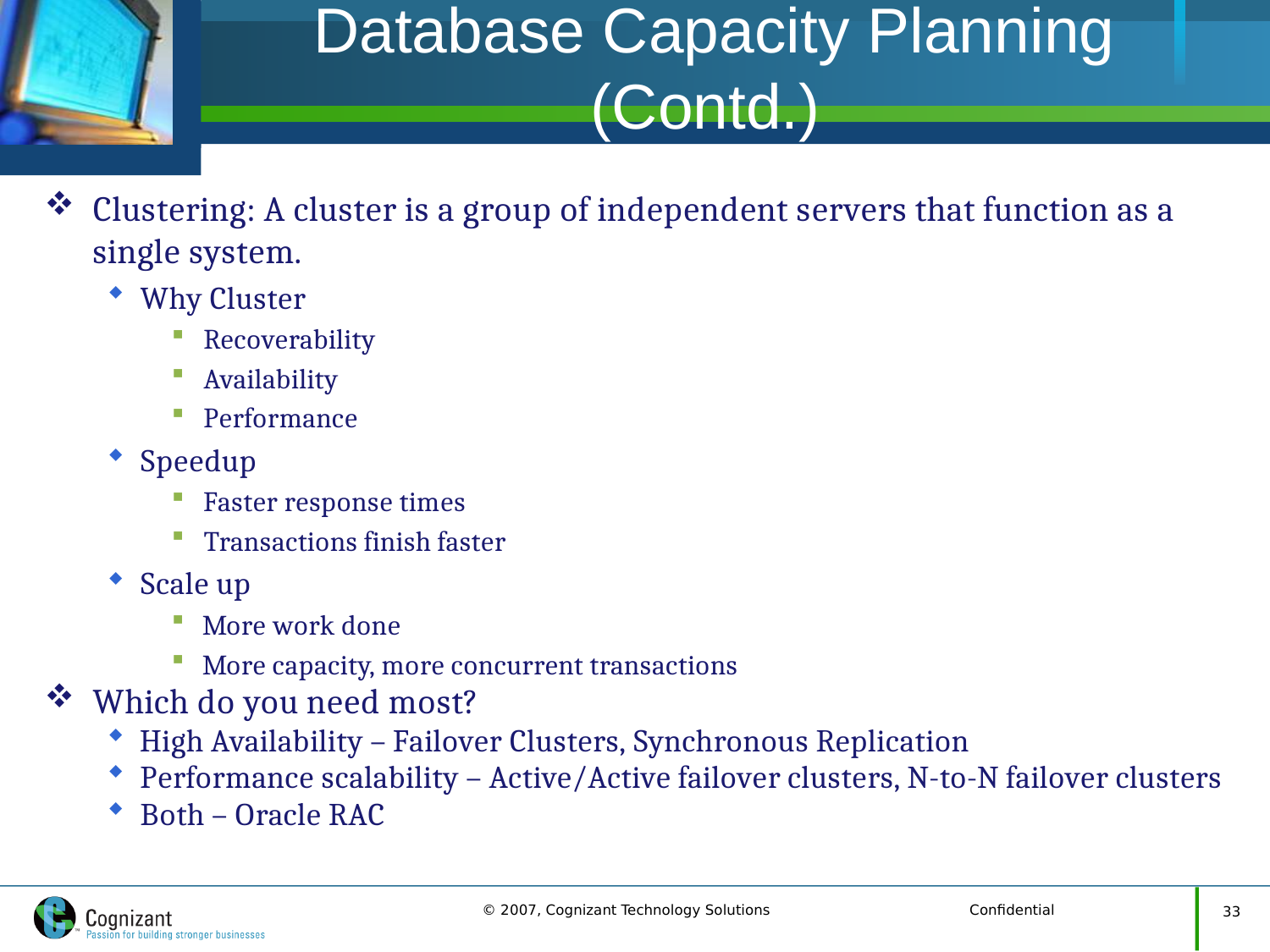

# Database Capacity Planning (Contd.)
Clustering: A cluster is a group of independent servers that function as a single system.
Why Cluster
Recoverability
Availability
Performance
Speedup
Faster response times
Transactions finish faster
Scale up
More work done
More capacity, more concurrent transactions
Which do you need most?
High Availability – Failover Clusters, Synchronous Replication
Performance scalability – Active/Active failover clusters, N-to-N failover clusters
Both – Oracle RAC

33